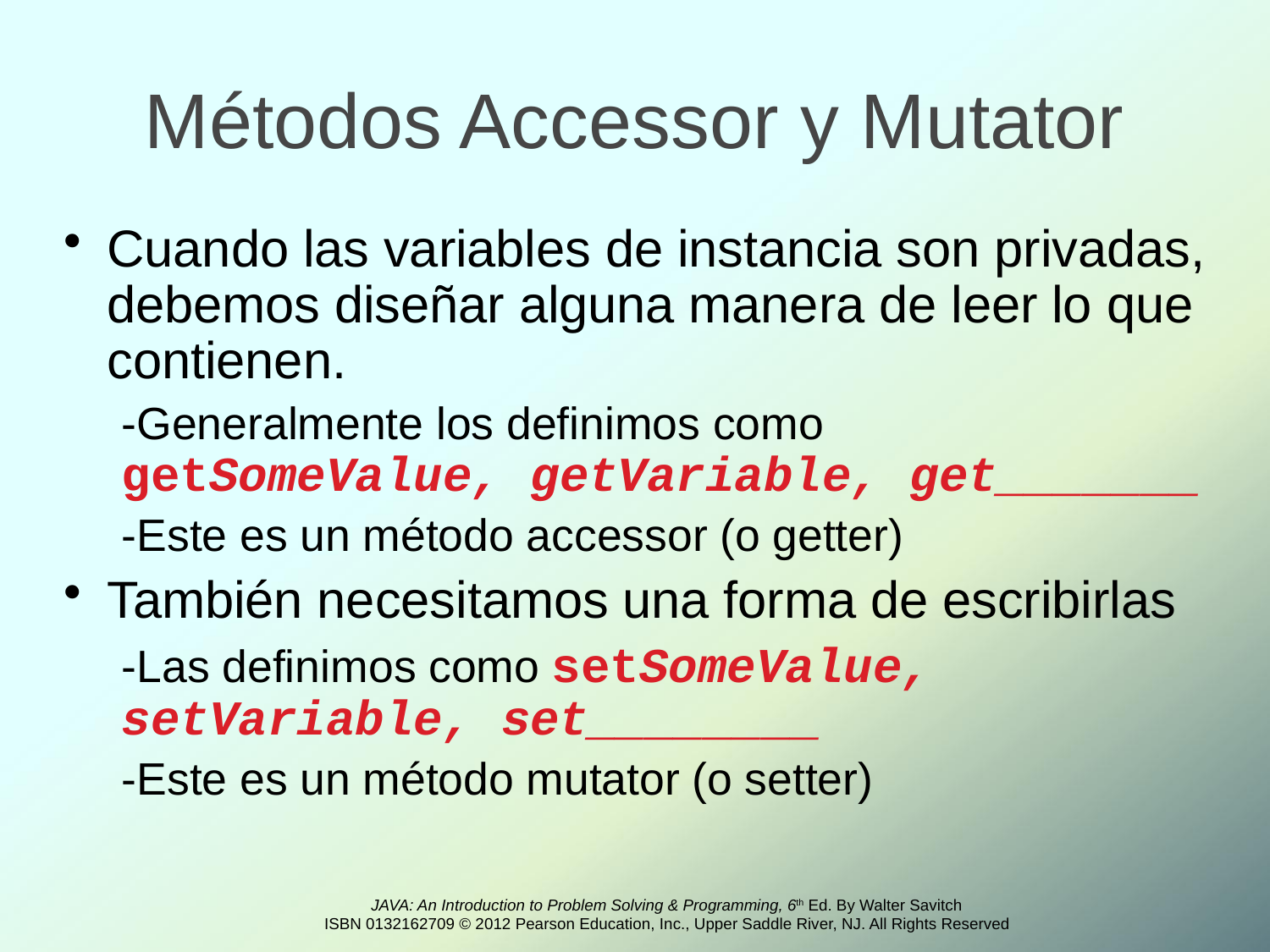

Métodos Accessor y Mutator
Cuando las variables de instancia son privadas, debemos diseñar alguna manera de leer lo que contienen.
-Generalmente los definimos como getSomeValue, getVariable, get_______
-Este es un método accessor (o getter)
También necesitamos una forma de escribirlas
-Las definimos como setSomeValue, setVariable, set________
-Este es un método mutator (o setter)